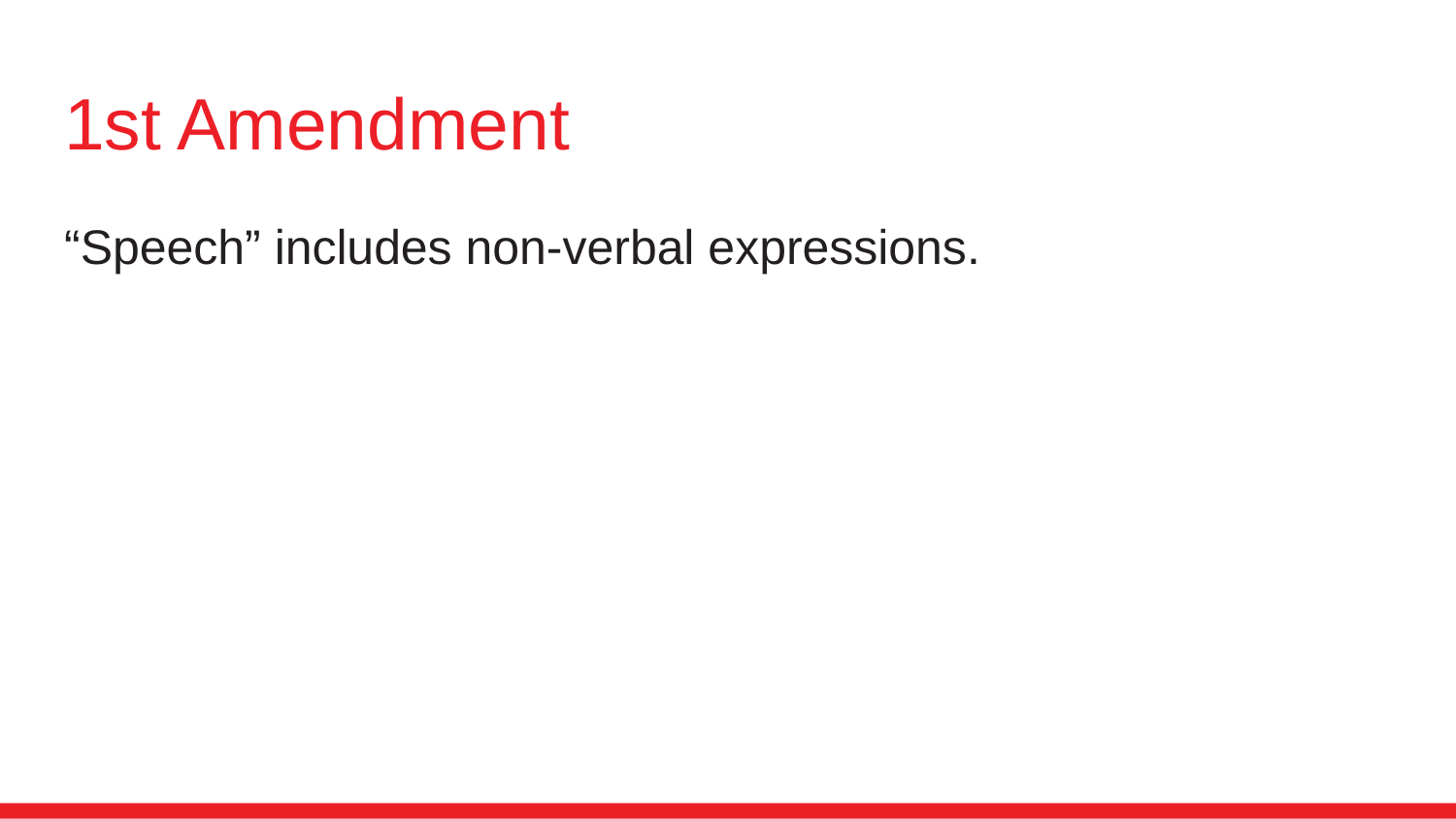

# 1st Amendment
“Speech” includes non-verbal expressions.